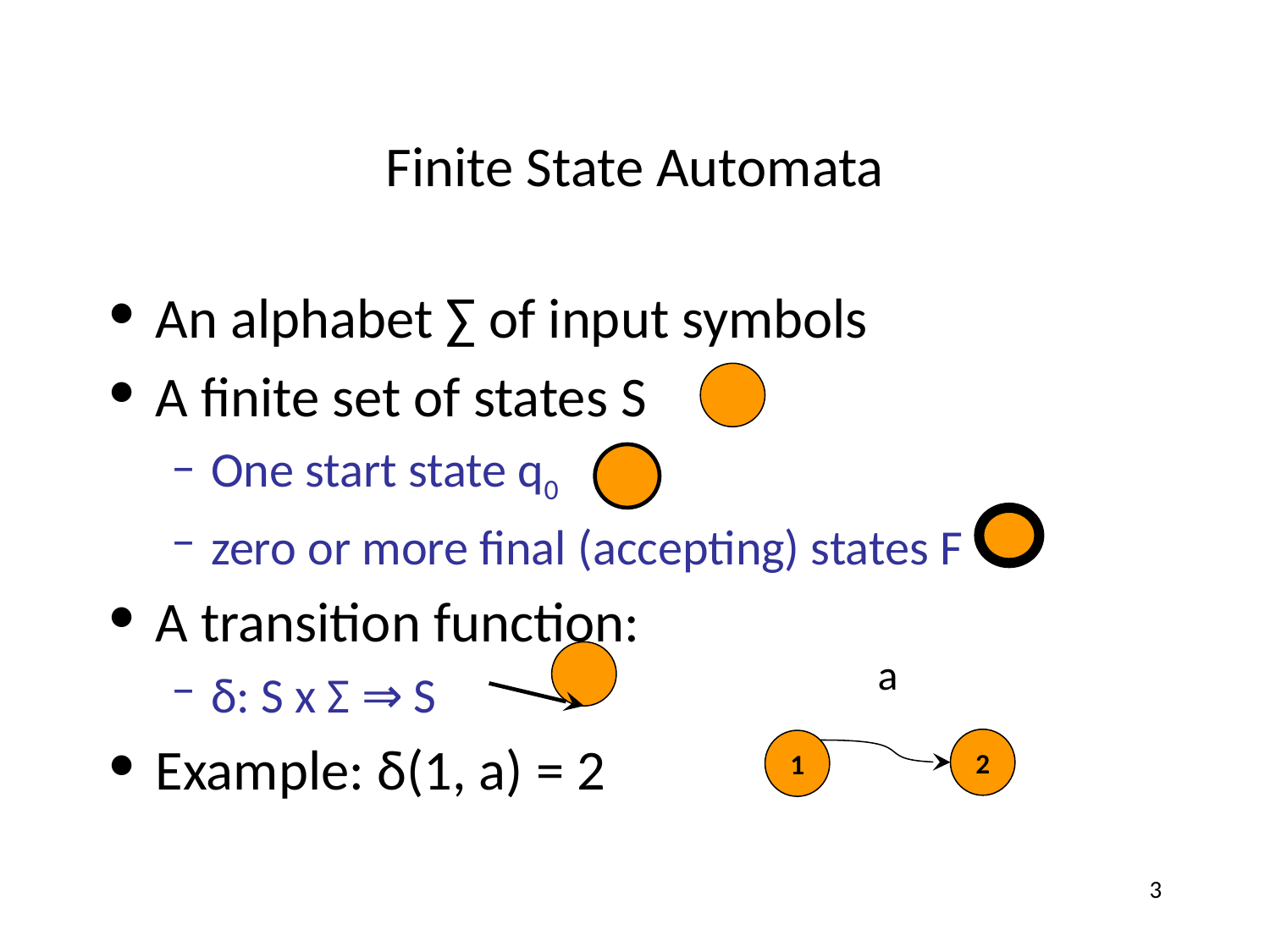

# Finite State Automata
An alphabet ∑ of input symbols
A finite set of states S
One start state q0
zero or more final (accepting) states F
A transition function:
δ: S x Σ ⇒ S
Example: δ(1, a) = 2

a
2
1
3